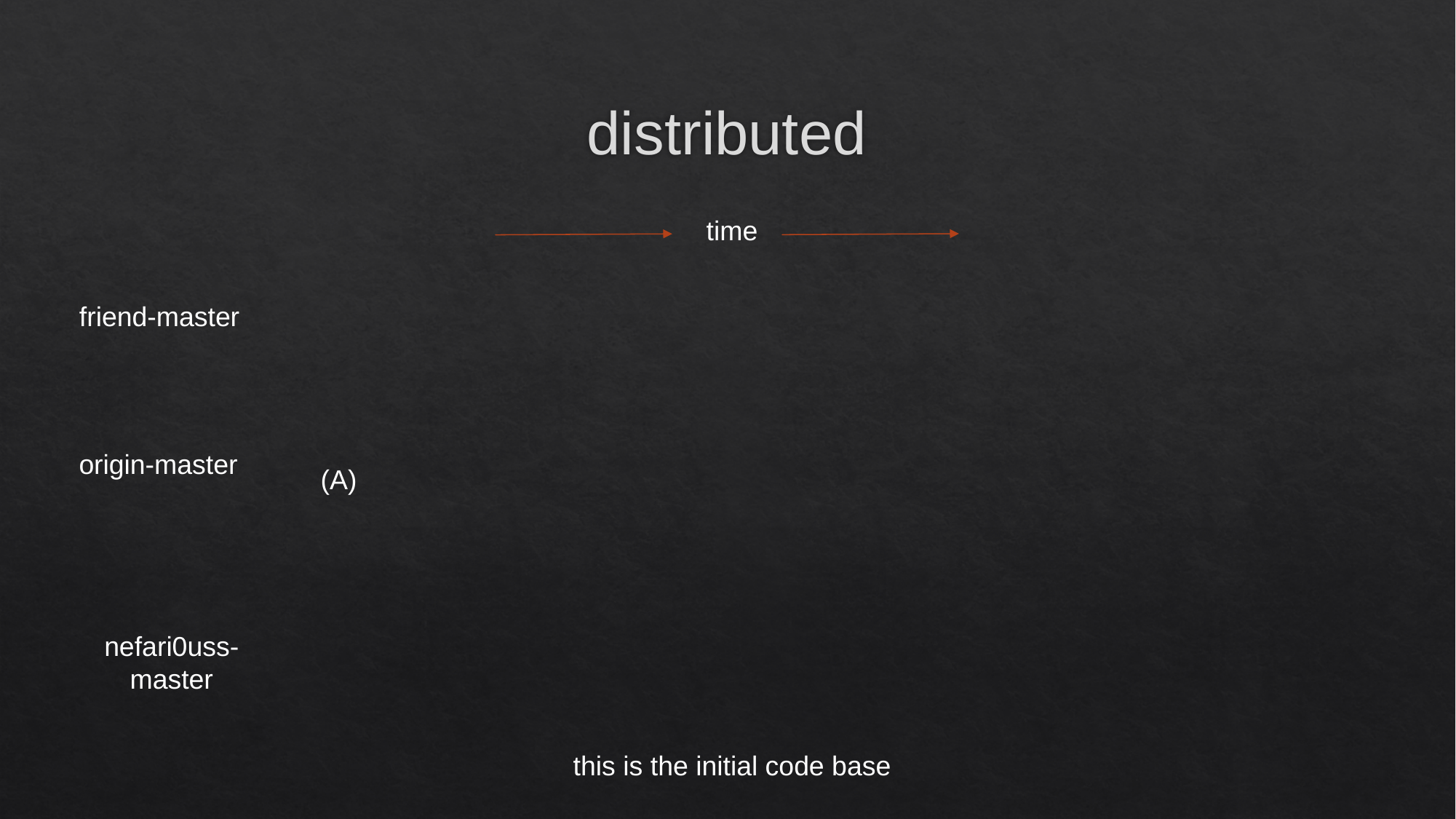

# distributed
time
friend-master

origin-master
(A)
nefari0uss-master
this is the initial code base